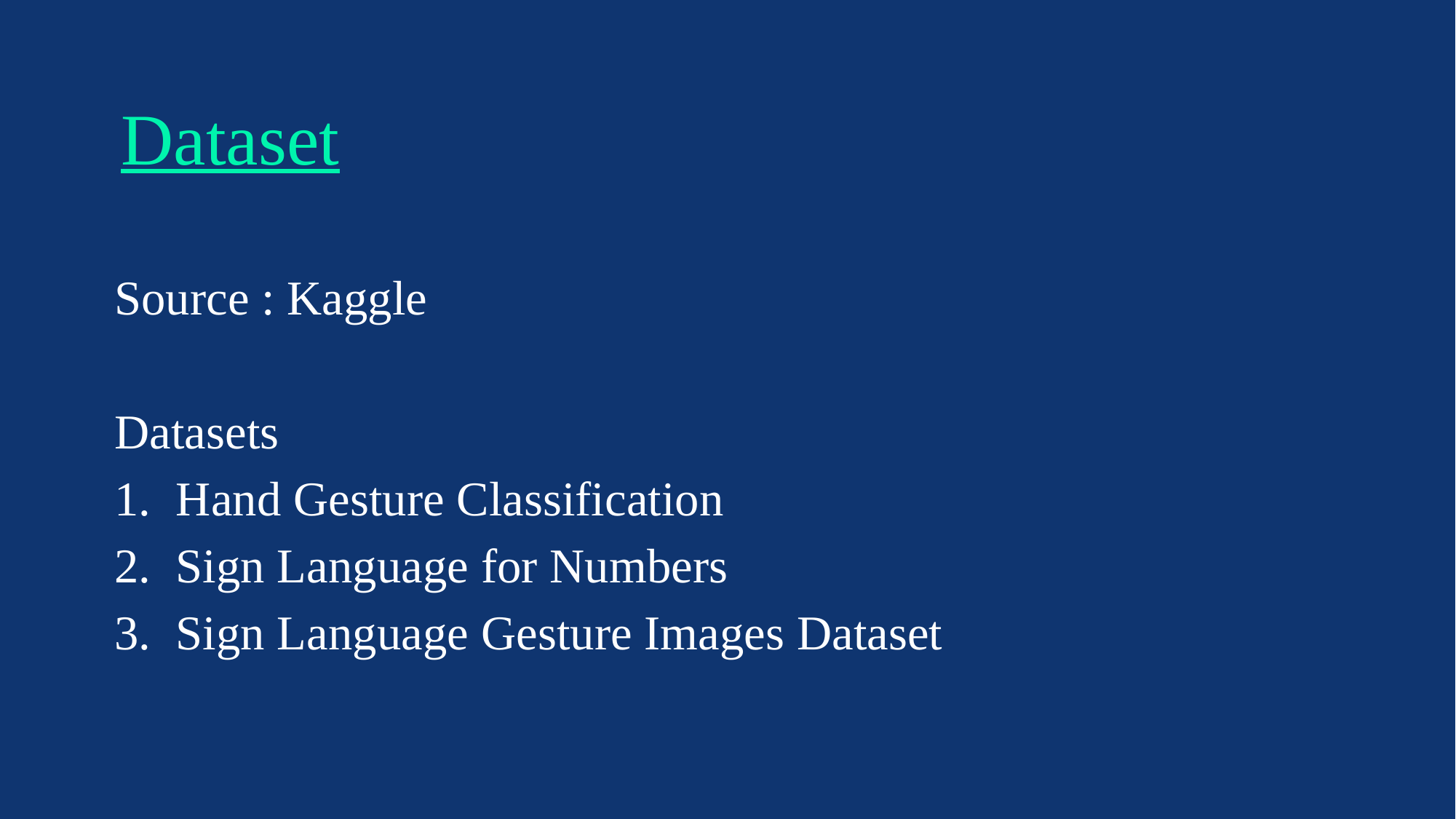

# Dataset
Source : Kaggle

Datasets
Hand Gesture Classification
Sign Language for Numbers
Sign Language Gesture Images Dataset